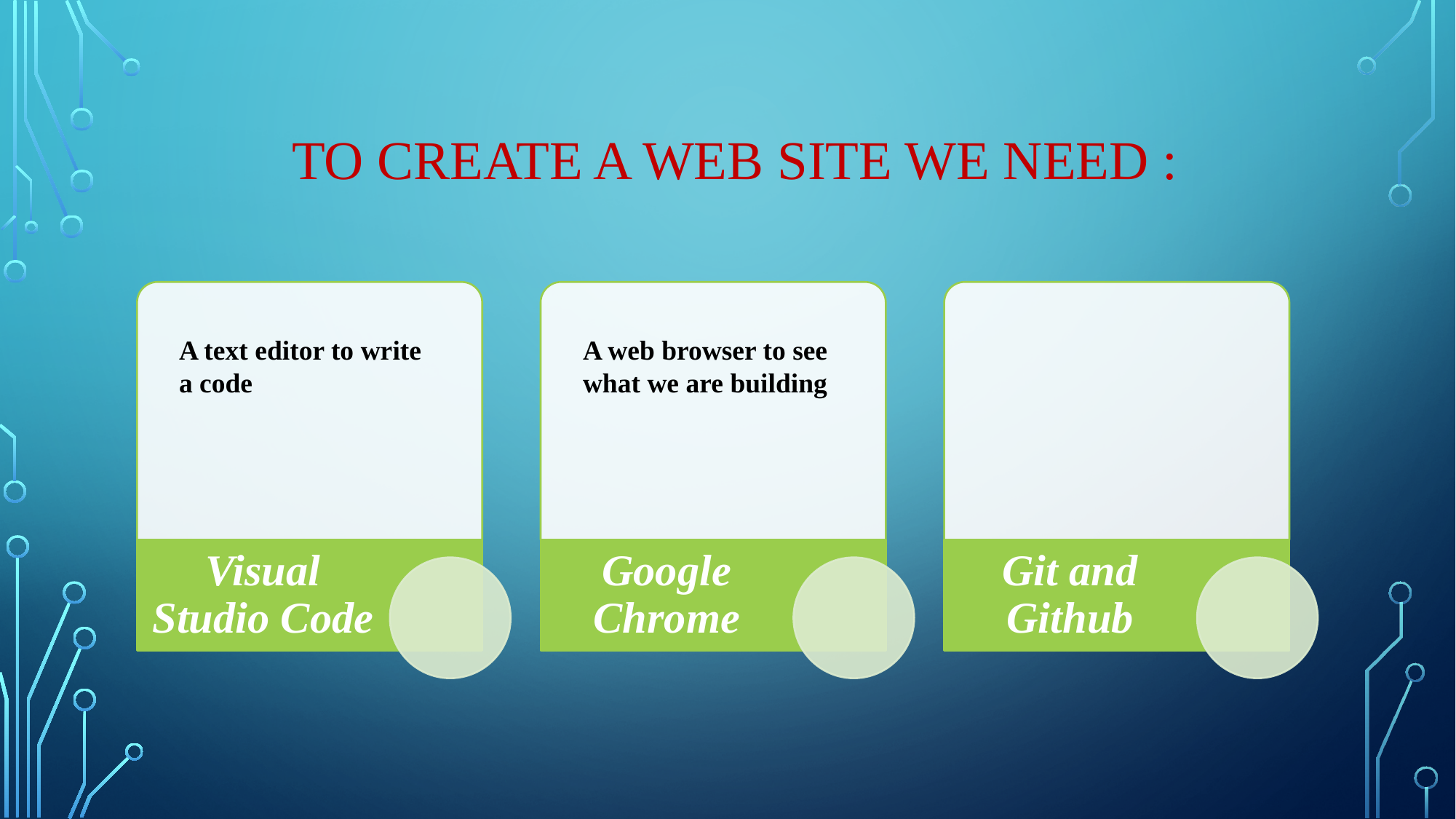

# to create a web site we need :
Visual Studio Code
Google Chrome
Git and Github
A text editor to write a code
A web browser to see what we are building